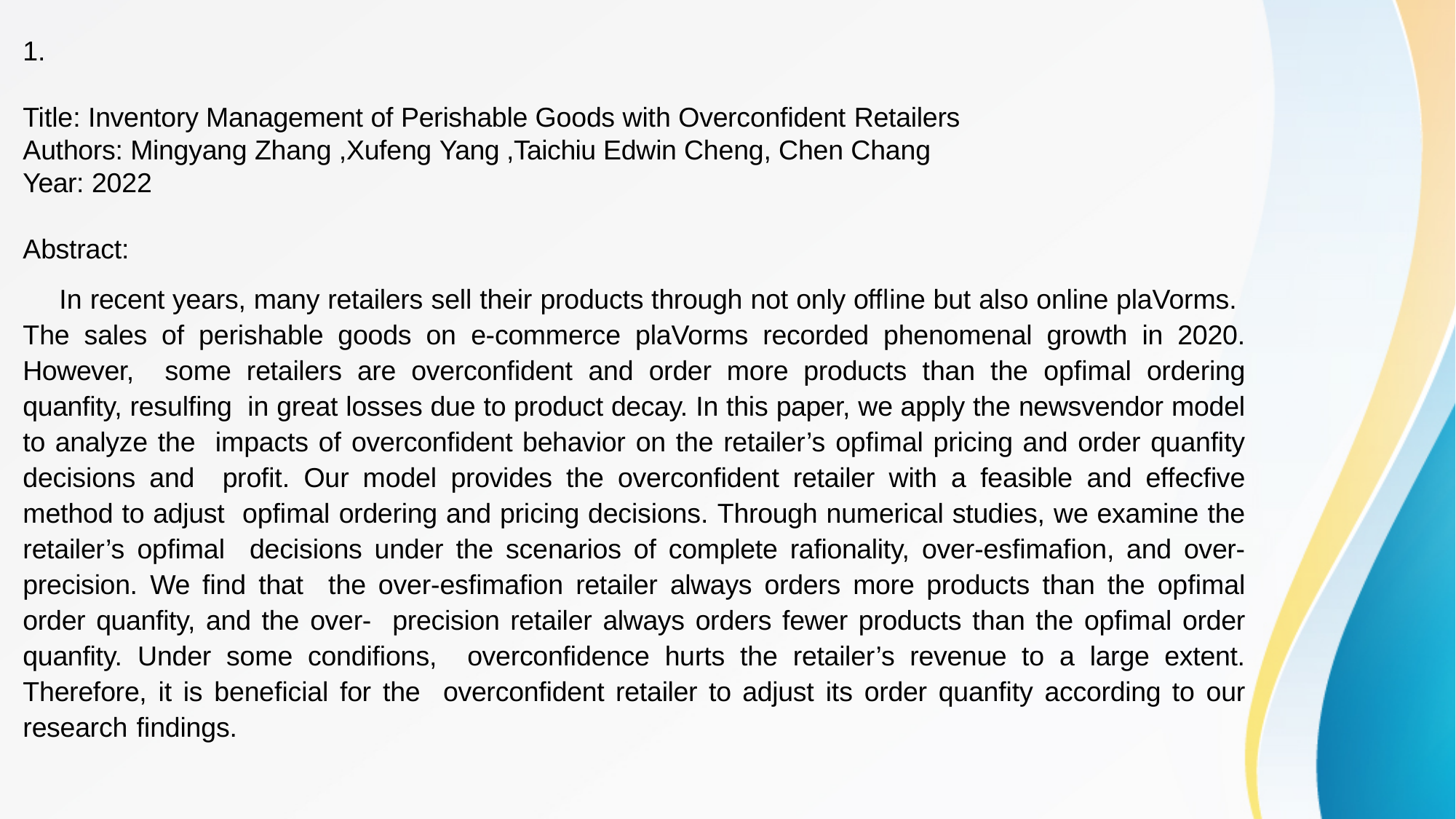

1.

Title: Inventory Management of Perishable Goods with Overconﬁdent Retailers
Authors: Mingyang Zhang ,Xufeng Yang ,Taichiu Edwin Cheng, Chen Chang
Year: 2022

Abstract:
In recent years, many retailers sell their products through not only oﬄine but also online plaVorms.  The sales of perishable goods on e-commerce plaVorms recorded phenomenal growth in 2020. However,  some retailers are overconﬁdent and order more products than the opfimal ordering quanfity, resulfing  in great losses due to product decay. In this paper, we apply the newsvendor model to analyze the  impacts of overconﬁdent behavior on the retailer’s opfimal pricing and order quanfity decisions and  proﬁt. Our model provides the overconﬁdent retailer with a feasible and eﬀecfive method to adjust  opfimal ordering and pricing decisions. Through numerical studies, we examine the retailer’s opfimal  decisions under the scenarios of complete rafionality, over-esfimafion, and over-precision. We ﬁnd that  the over-esfimafion retailer always orders more products than the opfimal order quanfity, and the over-  precision retailer always orders fewer products than the opfimal order quanfity. Under some condifions,  overconﬁdence hurts the retailer’s revenue to a large extent. Therefore, it is beneﬁcial for the  overconﬁdent retailer to adjust its order quanfity according to our research ﬁndings.